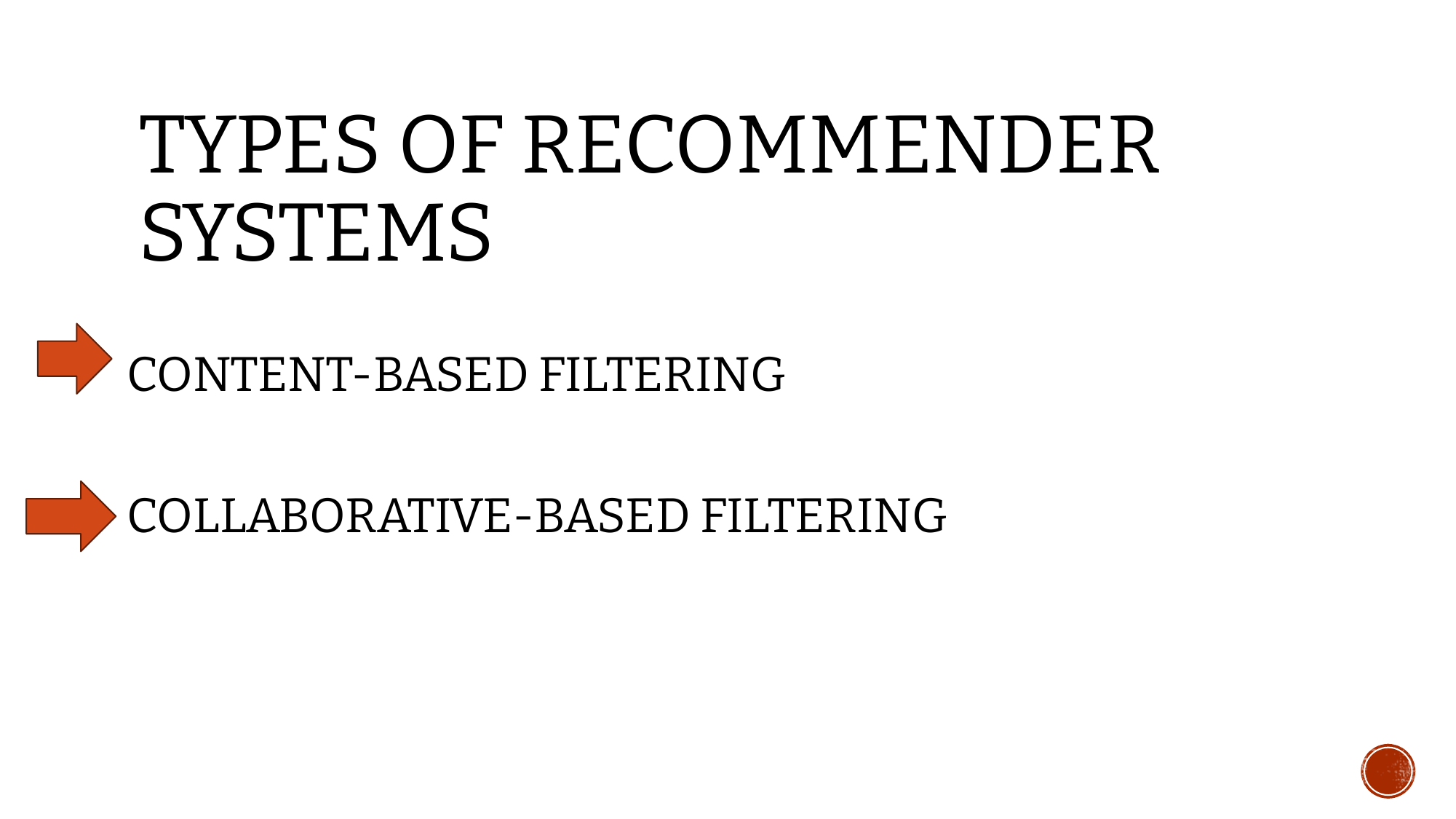

# Types of recommender systems

CONTENT-BASED FILTERING

COLLABORATIVE-BASED FILTERING